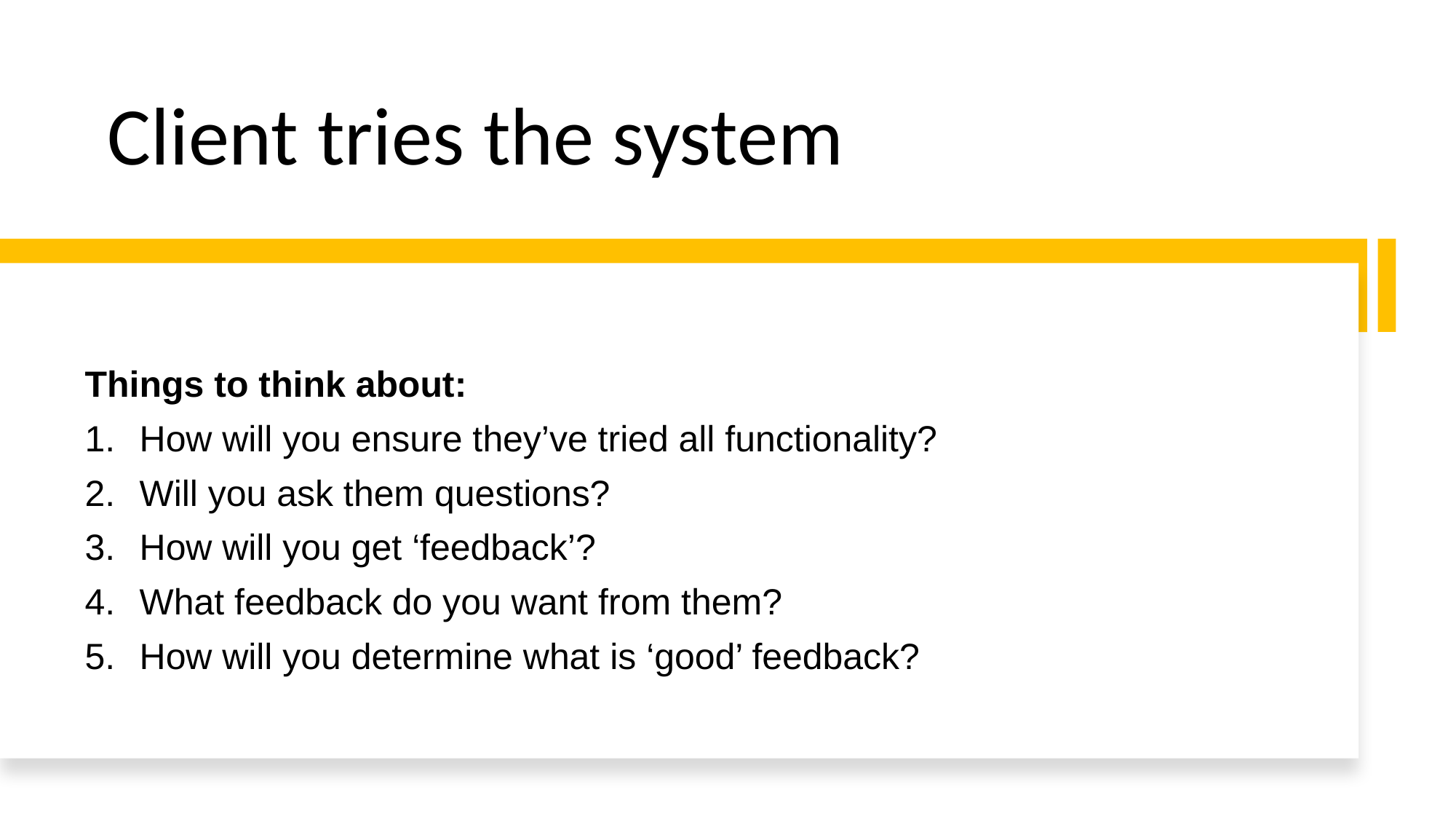

# Client tries the system

Things to think about:
How will you ensure they’ve tried all functionality?
Will you ask them questions?
How will you get ‘feedback’?
What feedback do you want from them?
How will you determine what is ‘good’ feedback?